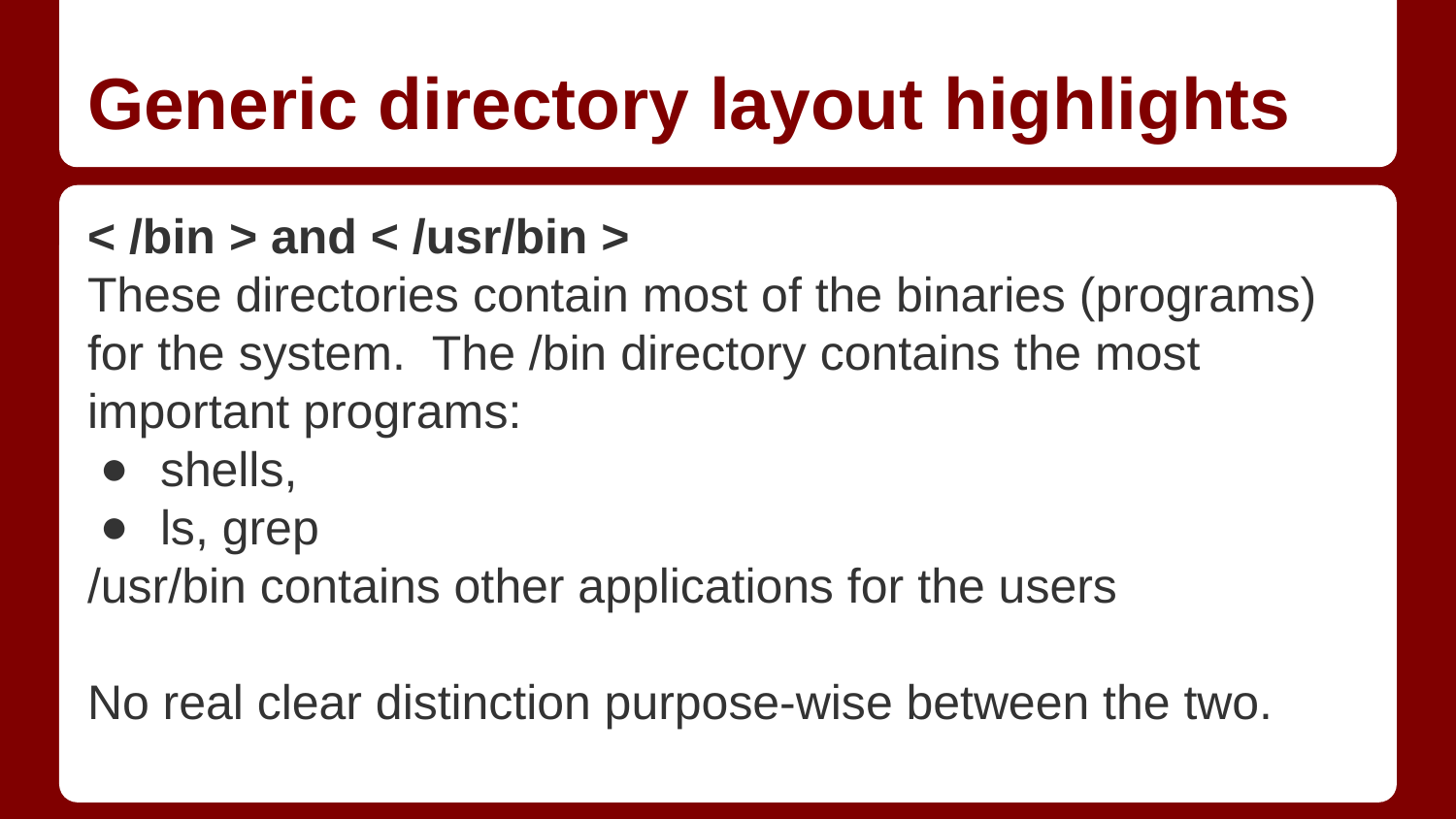

# Generic directory layout highlights
< /bin > and < /usr/bin >
These directories contain most of the binaries (programs) for the system.  The /bin directory contains the most important programs:
shells,
ls, grep
/usr/bin contains other applications for the users

No real clear distinction purpose-wise between the two.